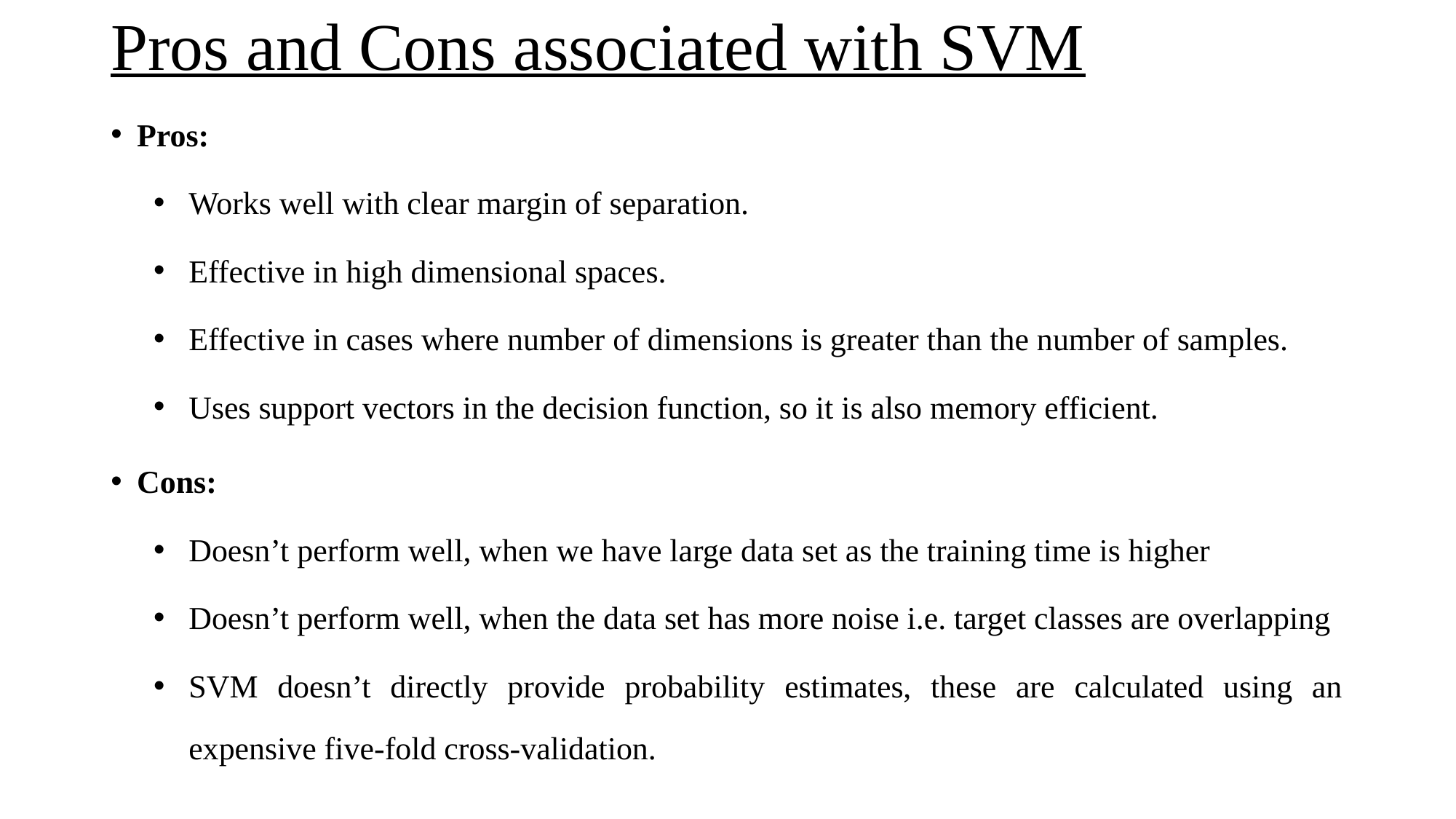

# Pros and Cons associated with SVM
Pros:
Works well with clear margin of separation.
Effective in high dimensional spaces.
Effective in cases where number of dimensions is greater than the number of samples.
Uses support vectors in the decision function, so it is also memory efficient.
Cons:
Doesn’t perform well, when we have large data set as the training time is higher
Doesn’t perform well, when the data set has more noise i.e. target classes are overlapping
SVM doesn’t directly provide probability estimates, these are calculated using an expensive five-fold cross-validation.